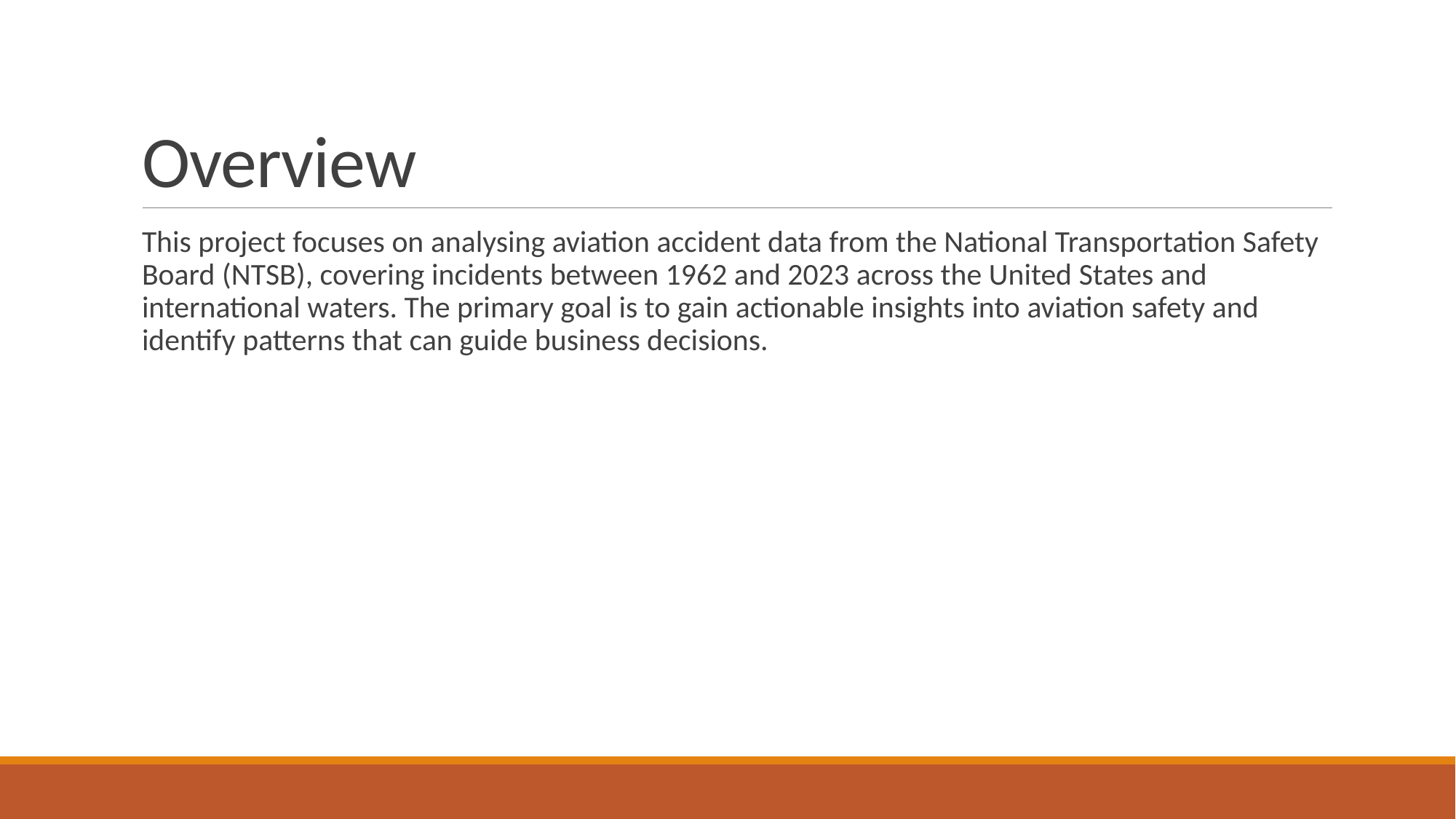

# Overview
This project focuses on analysing aviation accident data from the National Transportation Safety Board (NTSB), covering incidents between 1962 and 2023 across the United States and international waters. The primary goal is to gain actionable insights into aviation safety and identify patterns that can guide business decisions.